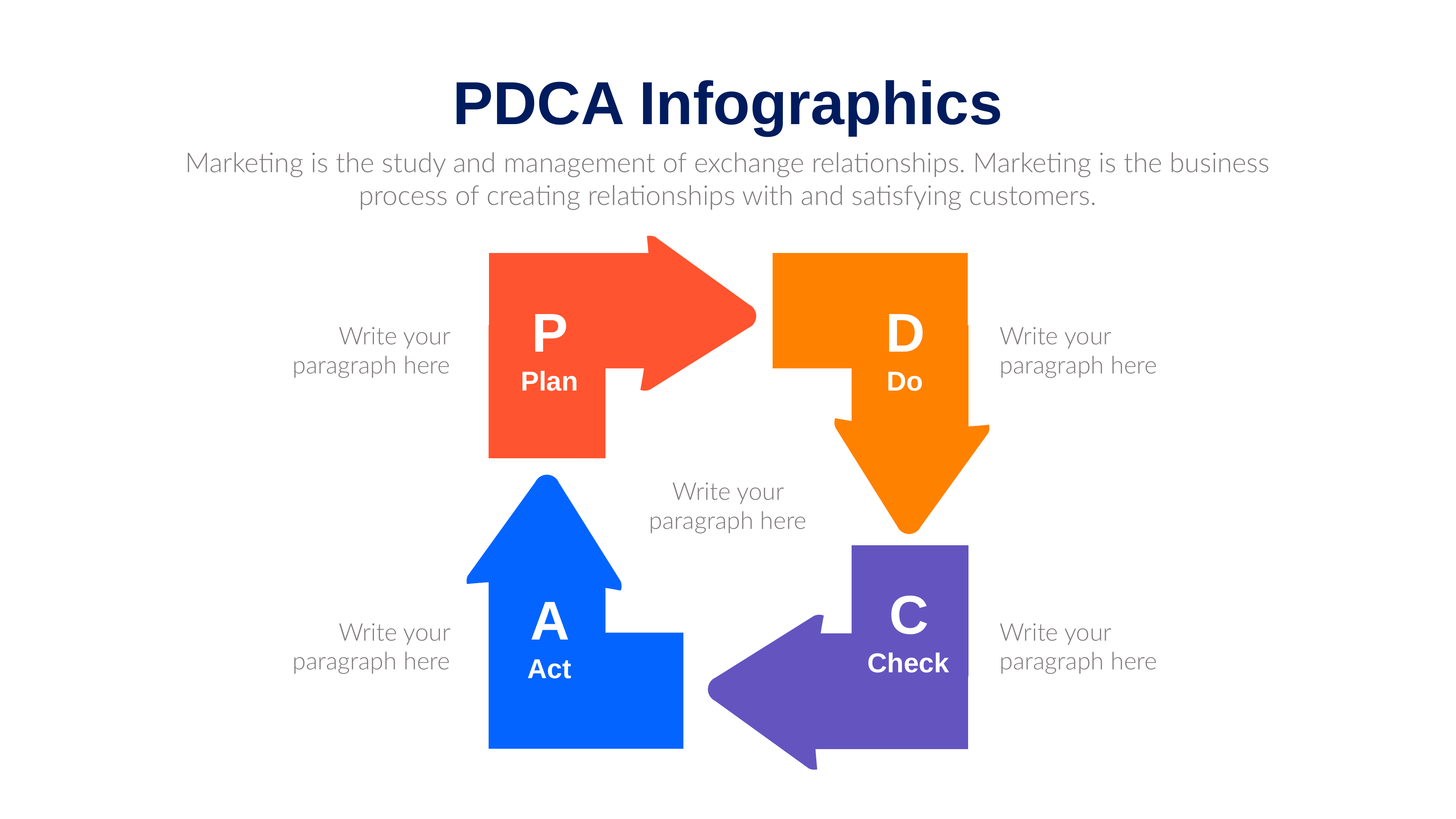

PDCA Infographics
Marketing is the study and management of exchange relationships. Marketing is the business process of creating relationships with and satisfying customers.

P
D
Write your paragraph here
Write your paragraph here

Plan
Do

Write your paragraph here

C
A
Write your paragraph here
Write your paragraph here

Check
Act